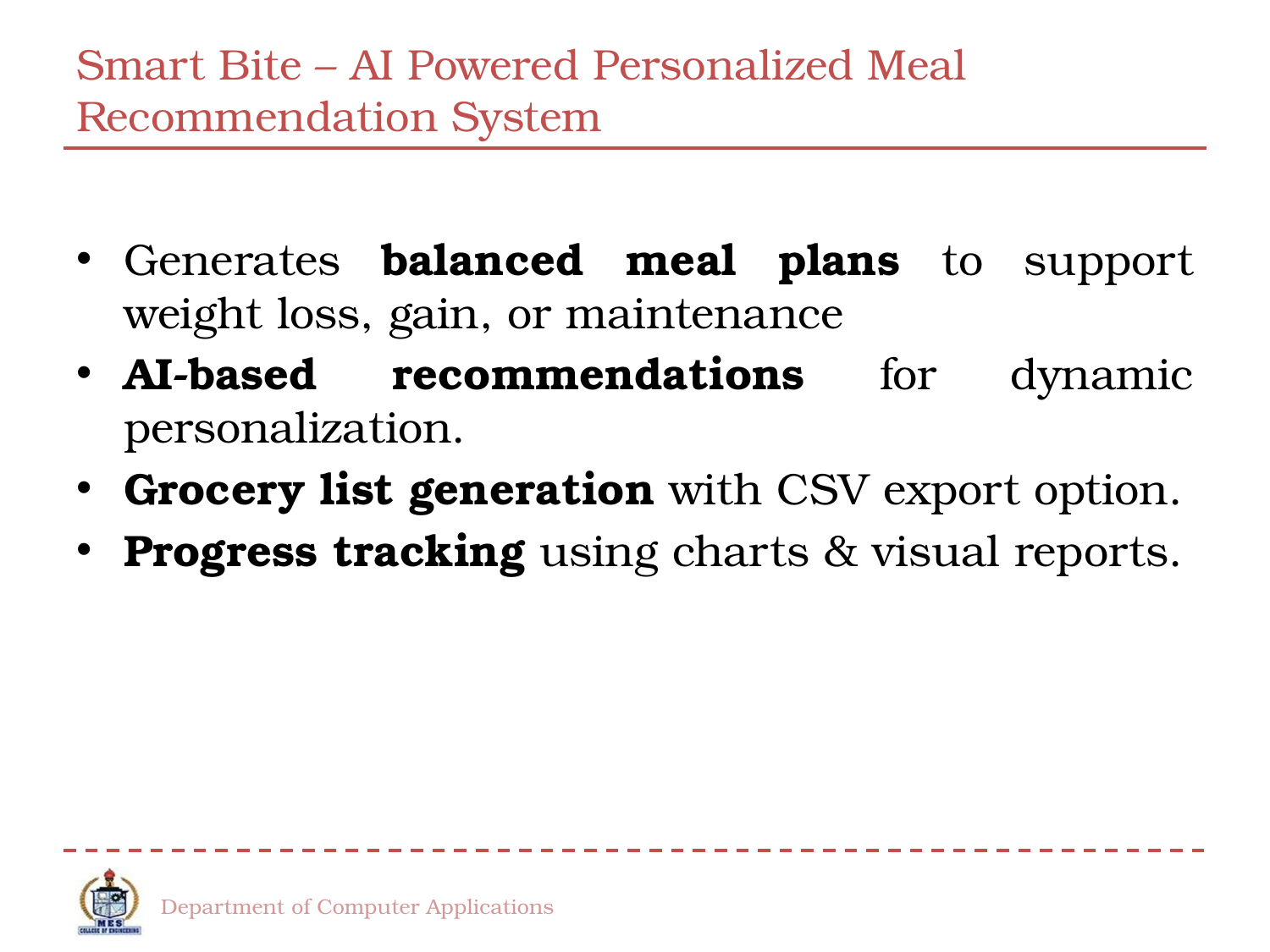

# Smart Bite – AI Powered Personalized Meal Recommendation System

Generates balanced meal plans to support weight loss, gain, or maintenance
AI-based recommendations for dynamic personalization.
Grocery list generation with CSV export option.
Progress tracking using charts & visual reports.

Department of Computer Applications
5
5